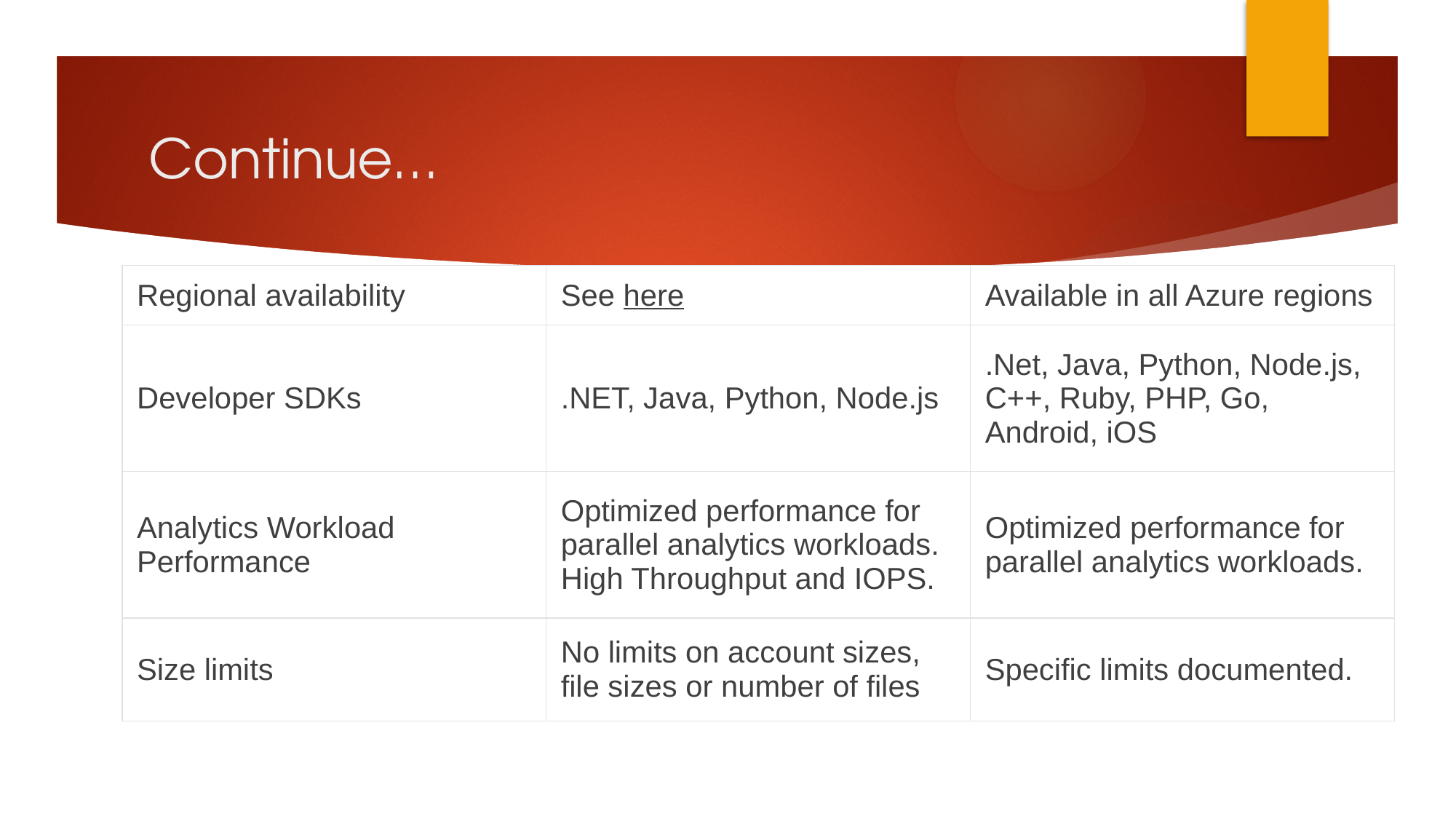

# Continue…
| Regional availability | See here | Available in all Azure regions |
| --- | --- | --- |
| Developer SDKs | .NET, Java, Python, Node.js | .Net, Java, Python, Node.js, C++, Ruby, PHP, Go, Android, iOS |
| Analytics Workload Performance | Optimized performance for parallel analytics workloads. High Throughput and IOPS. | Optimized performance for parallel analytics workloads. |
| Size limits | No limits on account sizes, file sizes or number of files | Specific limits documented. |